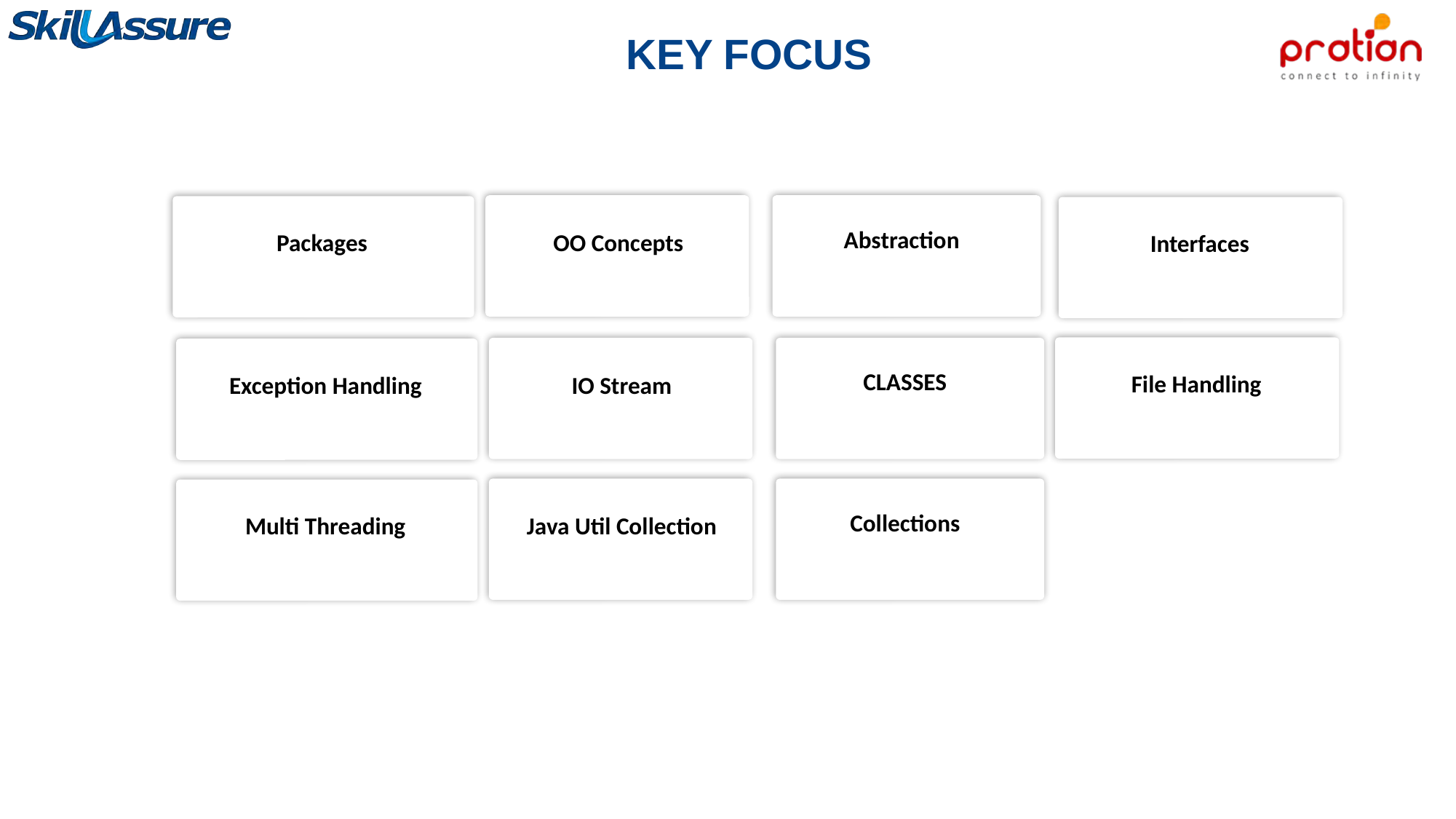

# KEY FOCUS

Abstraction
Packages
OO Concepts

Interfaces

File Handling

CLASSES
Exception Handling
IO Stream

Collections

Multi Threading

Java Util Collection